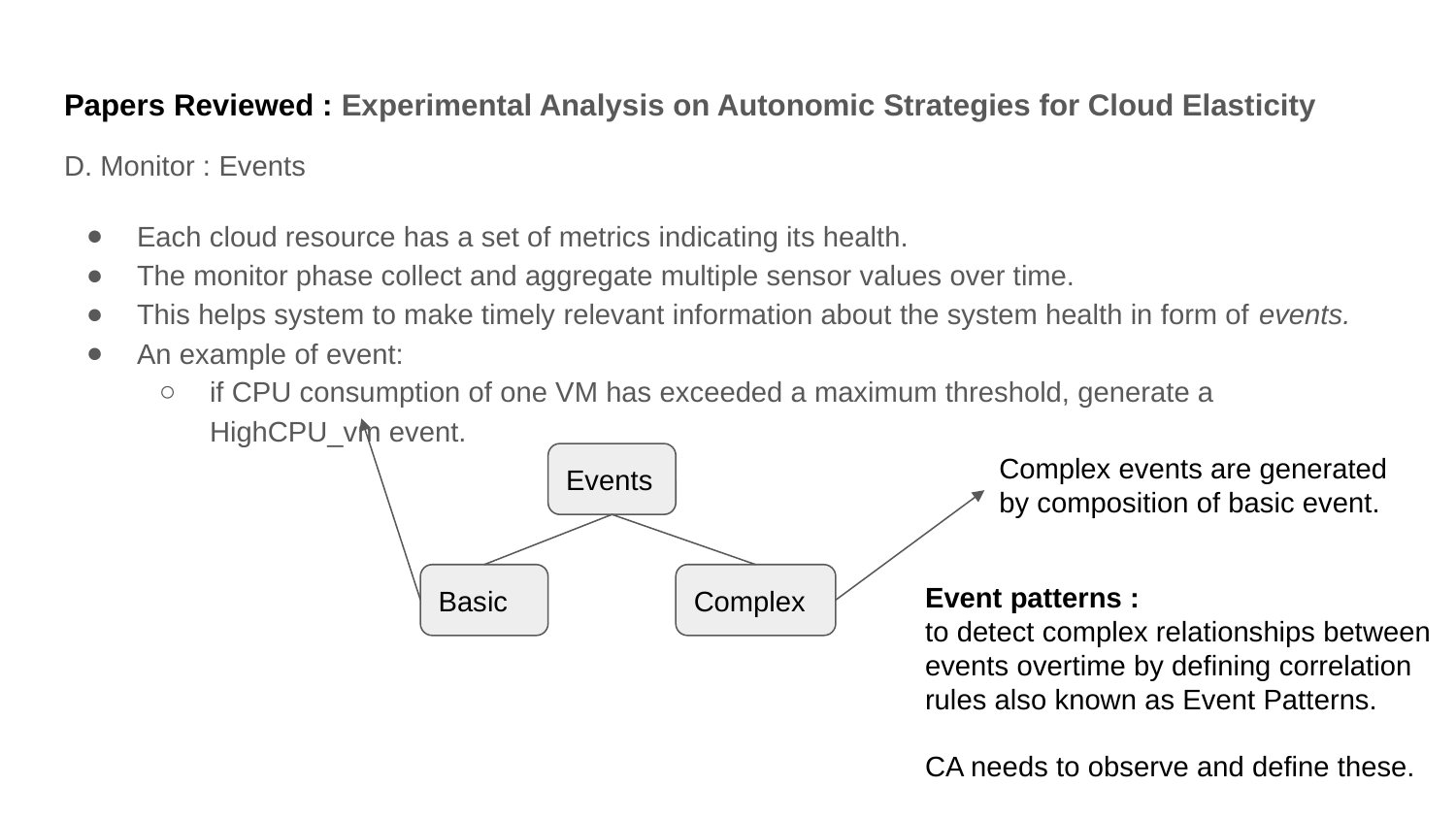

# Papers Reviewed : Experimental Analysis on Autonomic Strategies for Cloud Elasticity

D. Monitor : Events
Each cloud resource has a set of metrics indicating its health.
The monitor phase collect and aggregate multiple sensor values over time.
This helps system to make timely relevant information about the system health in form of events.
An example of event:
if CPU consumption of one VM has exceeded a maximum threshold, generate a HighCPU_vm event.
Complex events are generated by composition of basic event.

Events
Basic
Complex
Event patterns :
to detect complex relationships between events overtime by defining correlation rules also known as Event Patterns.

CA needs to observe and define these.